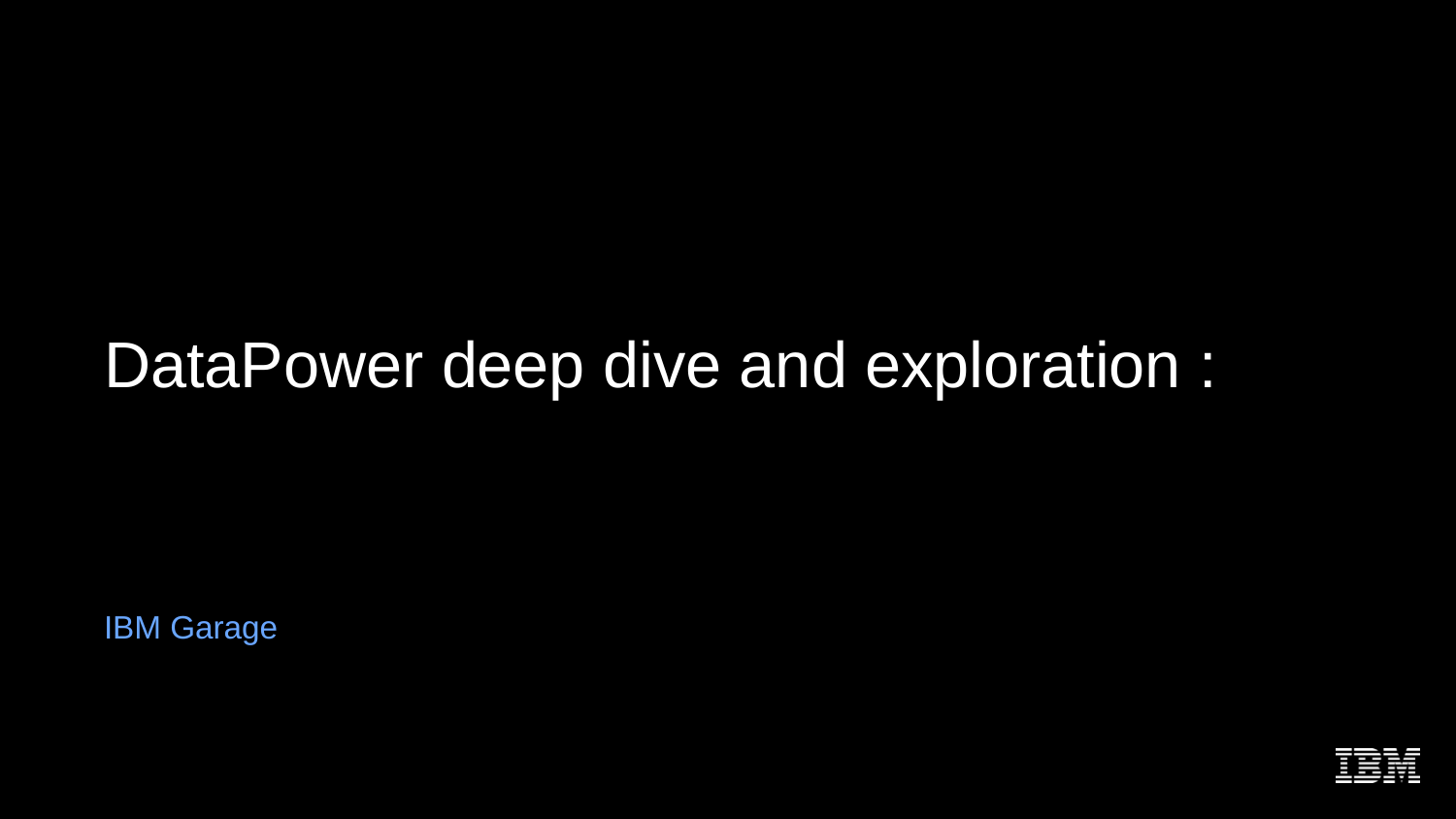

# DataPower deep dive and exploration : IBM Garage